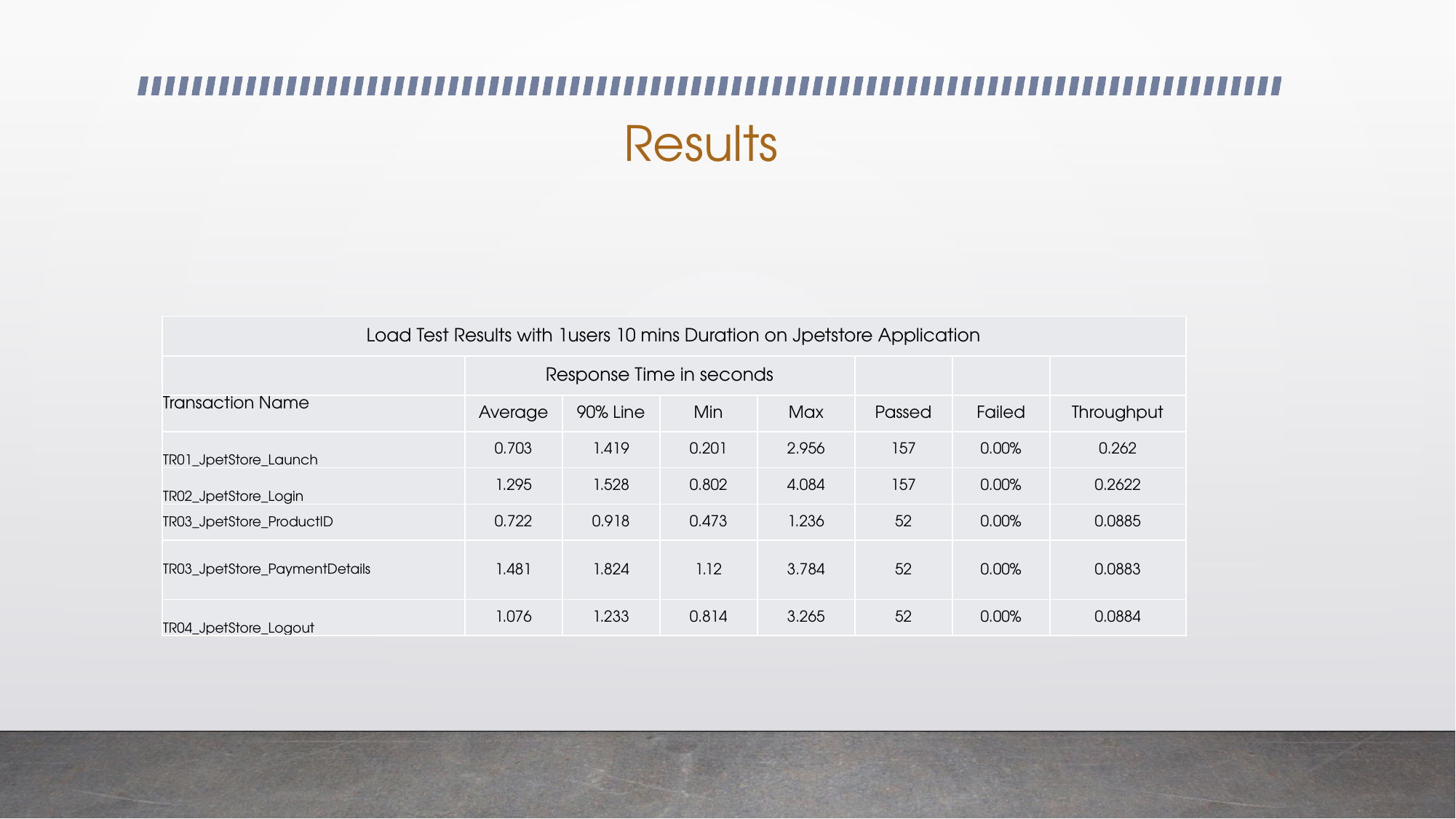

# Results
| Load Test Results with 1users 10 mins Duration on Jpetstore Application |  |  |  |  |  |  |  |
| --- | --- | --- | --- | --- | --- | --- | --- |
|  | Response Time in seconds |  |  |  |  |  |  |
| Transaction Name | Average | 90% Line | Min | Max | Passed | Failed | Throughput |
| TR01\_JpetStore\_Launch | 0.703 | 1.419 | 0.201 | 2.956 | 157 | 0.00% | 0.262 |
| TR02\_JpetStore\_Login | 1.295 | 1.528 | 0.802 | 4.084 | 157 | 0.00% | 0.2622 |
| TR03\_JpetStore\_ProductID | 0.722 | 0.918 | 0.473 | 1.236 | 52 | 0.00% | 0.0885 |
| TR03\_JpetStore\_PaymentDetails | 1.481 | 1.824 | 1.12 | 3.784 | 52 | 0.00% | 0.0883 |
| TR04\_JpetStore\_Logout | 1.076 | 1.233 | 0.814 | 3.265 | 52 | 0.00% | 0.0884 |